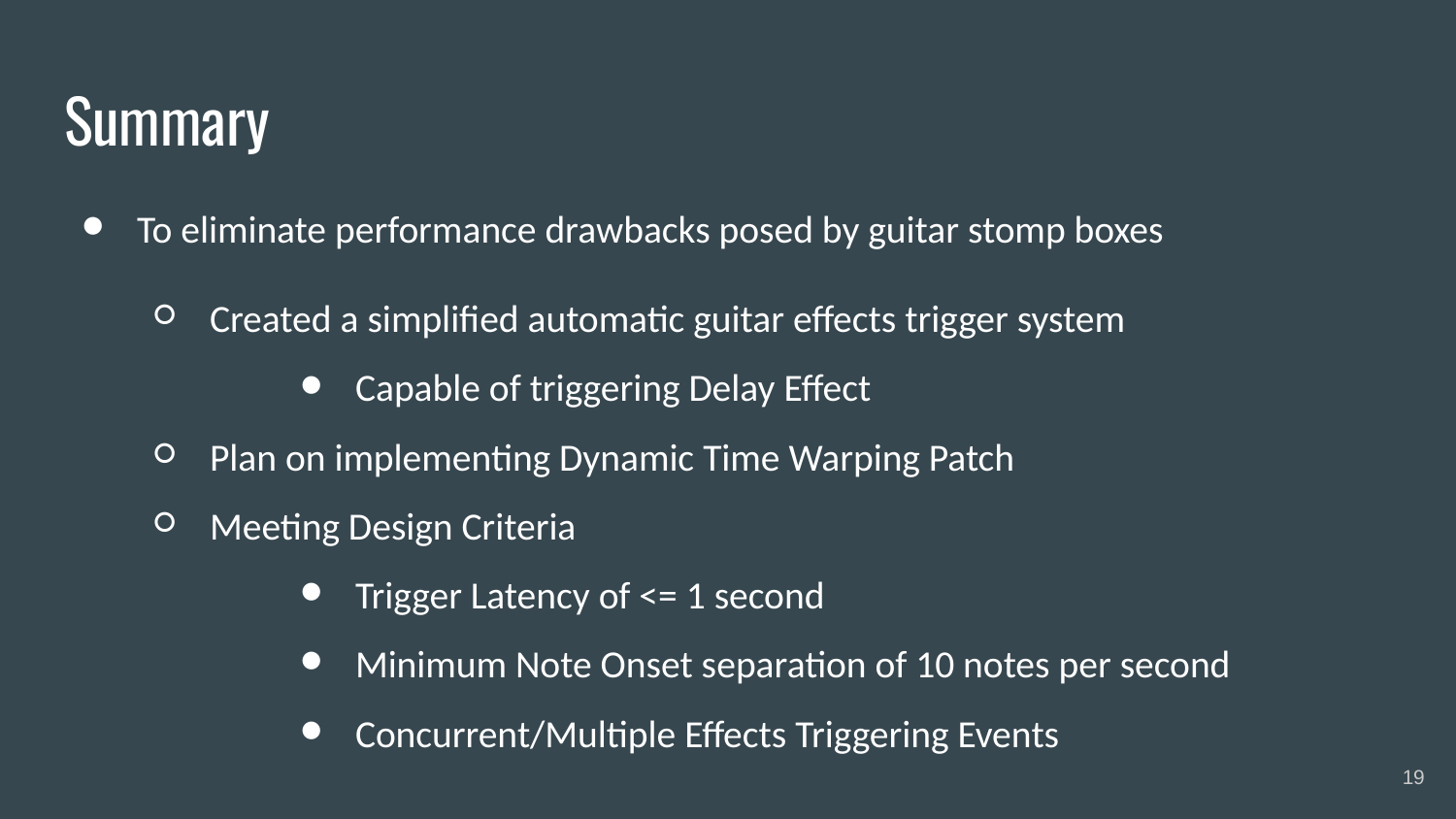

# Summary
To eliminate performance drawbacks posed by guitar stomp boxes
Created a simplified automatic guitar effects trigger system
Capable of triggering Delay Effect
Plan on implementing Dynamic Time Warping Patch
Meeting Design Criteria
Trigger Latency of <= 1 second
Minimum Note Onset separation of 10 notes per second
Concurrent/Multiple Effects Triggering Events
19